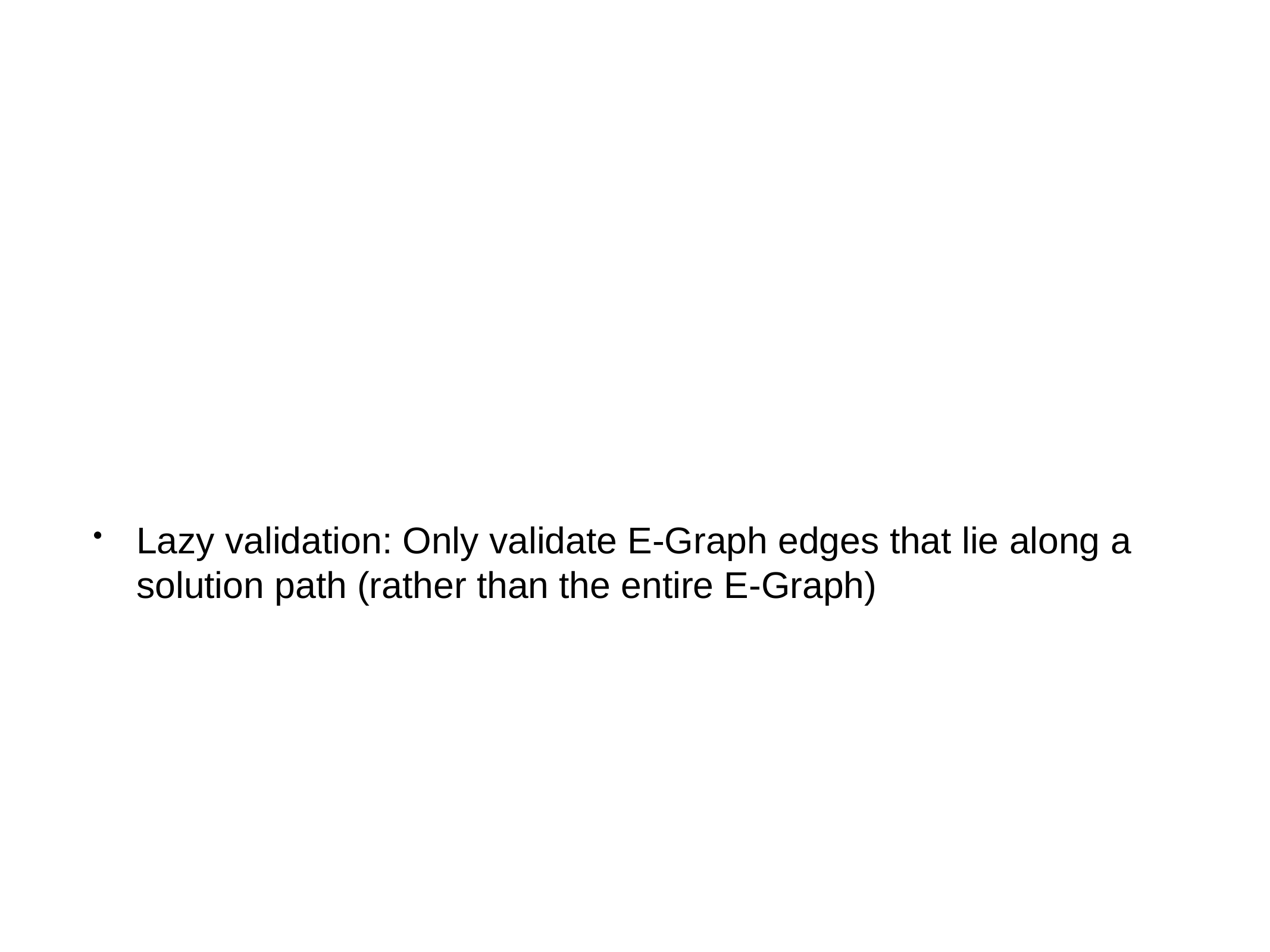

#
Lazy validation: Only validate E-Graph edges that lie along a solution path (rather than the entire E-Graph)
25